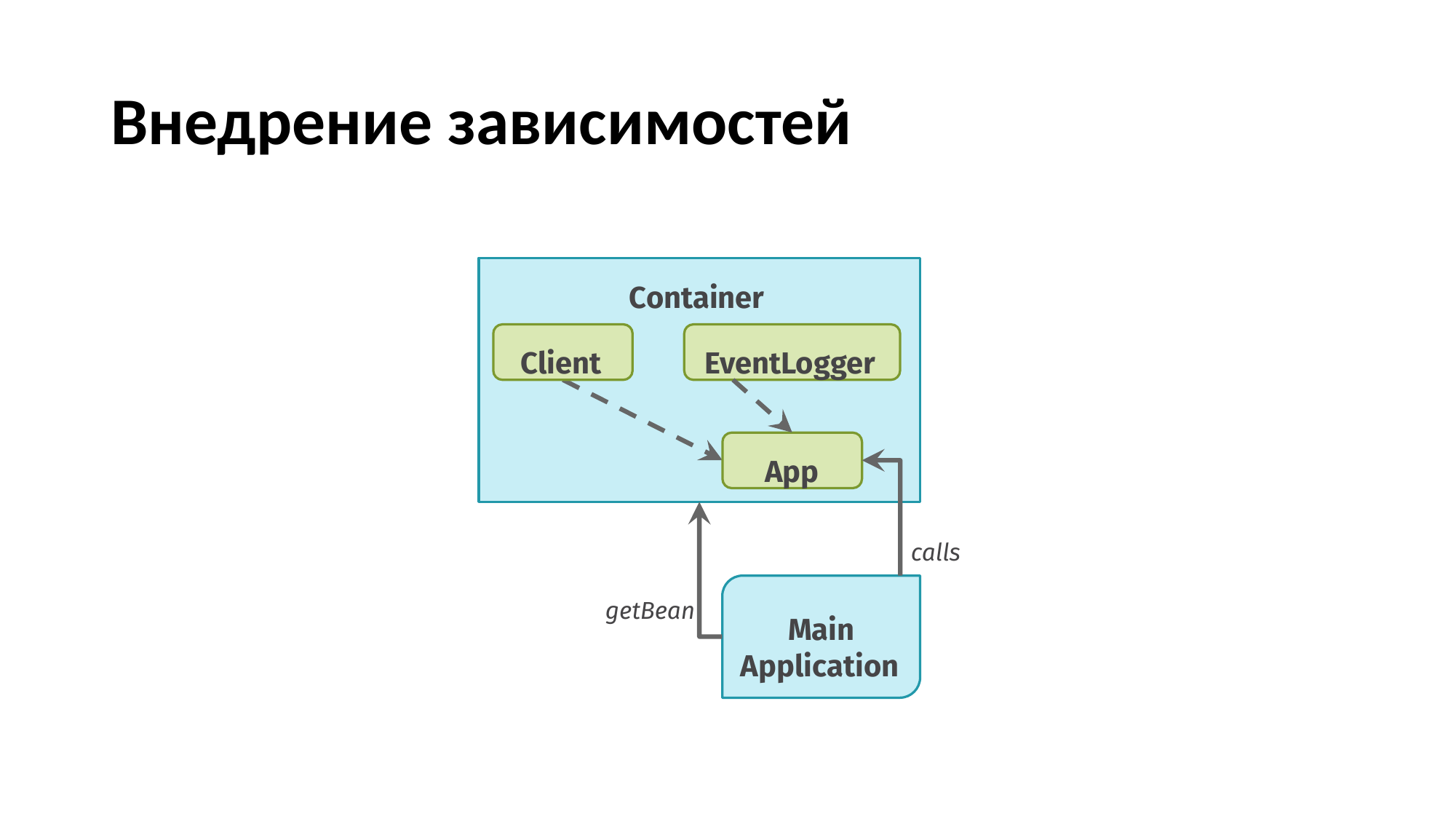

# Внедрение зависимостей

Container

Client
EventLogger

App

calls

getBean
Main
Application